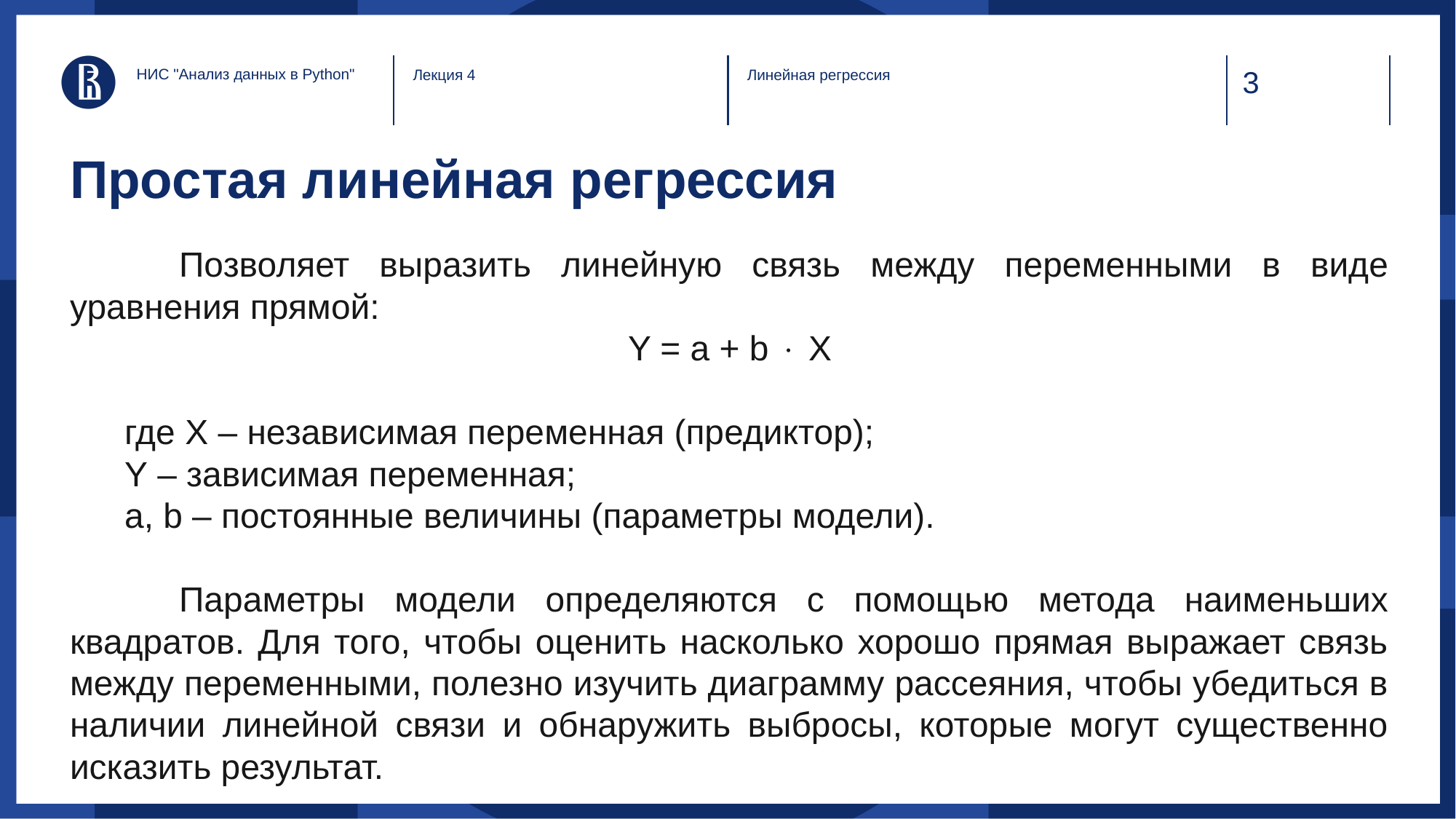

НИС "Анализ данных в Python"
Лекция 4
Линейная регрессия
# Простая линейная регрессия
	Позволяет выразить линейную связь между переменными в виде уравнения прямой:
Y = a + b ⋅ X

где X – независимая переменная (предиктор);
Y – зависимая переменная;
a, b – постоянные величины (параметры модели).

	Параметры модели определяются с помощью метода наименьших квадратов. Для того, чтобы оценить насколько хорошо прямая выражает связь между переменными, полезно изучить диаграмму рассеяния, чтобы убедиться в наличии линейной связи и обнаружить выбросы, которые могут существенно исказить результат.